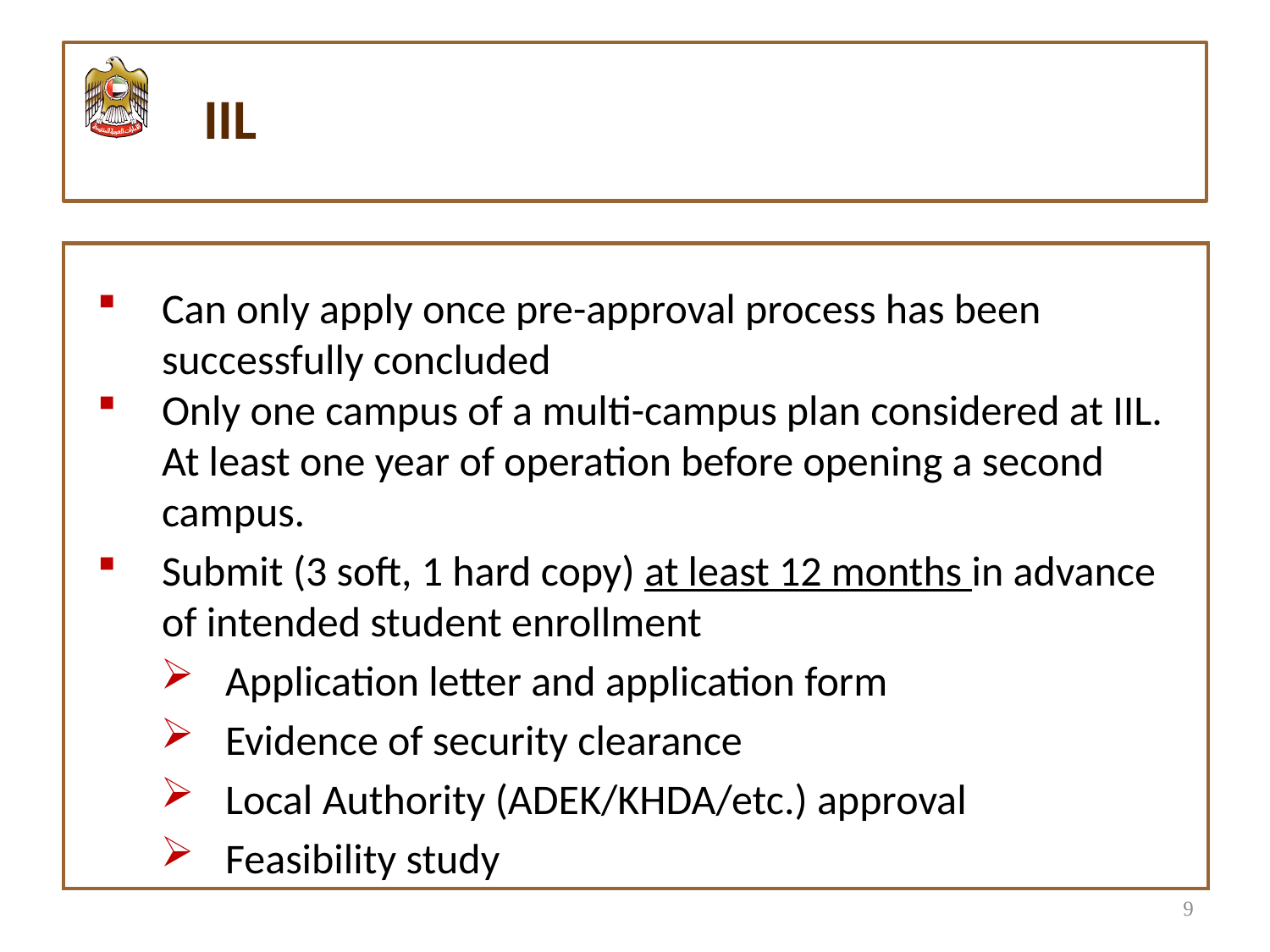

#
IIL
|  |
| --- |
Can only apply once pre-approval process has been successfully concluded
Only one campus of a multi-campus plan considered at IIL. At least one year of operation before opening a second campus.
Submit (3 soft, 1 hard copy) at least 12 months in advance of intended student enrollment
Application letter and application form
Evidence of security clearance
Local Authority (ADEK/KHDA/etc.) approval
Feasibility study

9